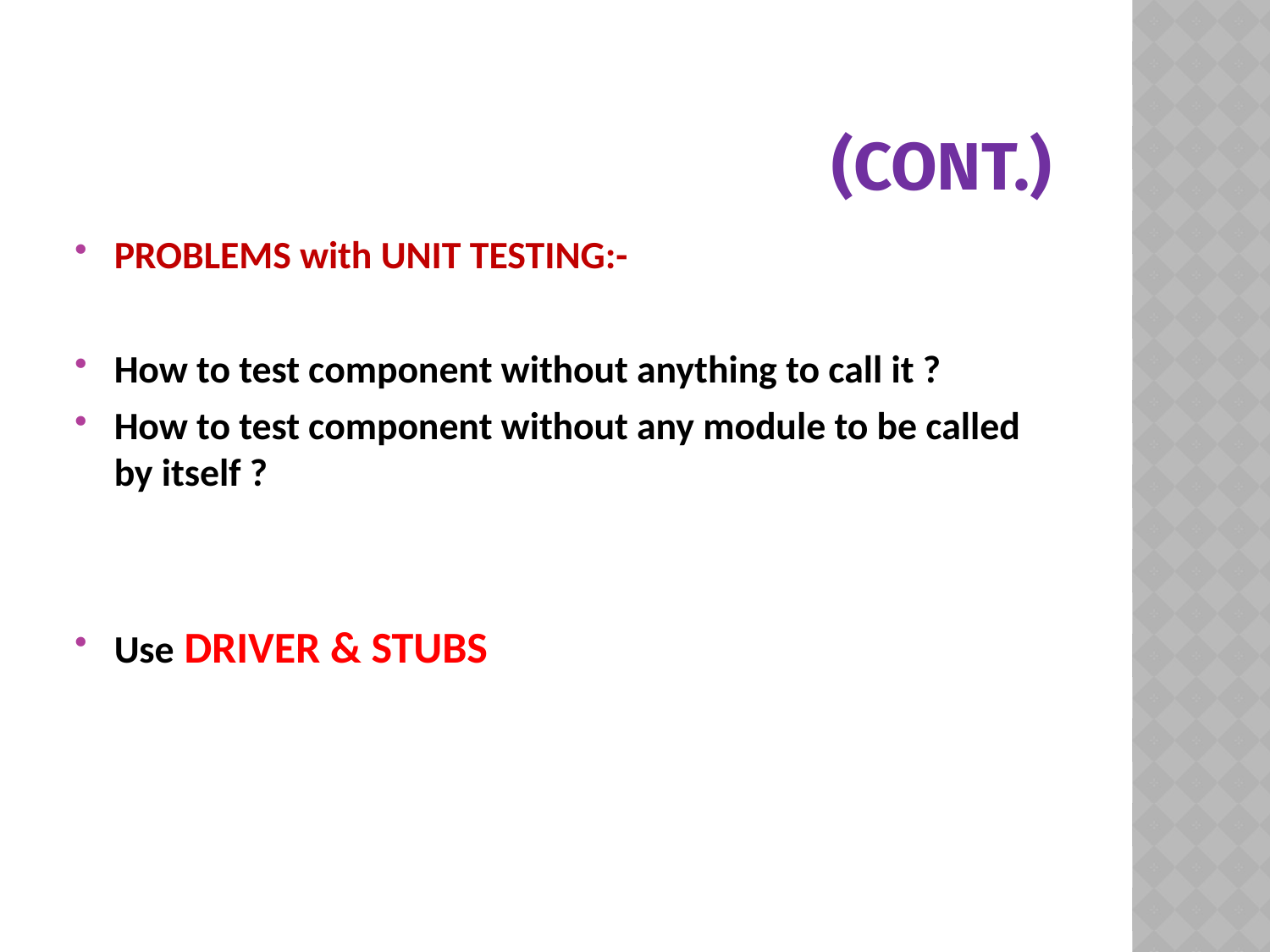

# (cont.)
PROBLEMS with UNIT TESTING:-

How to test component without anything to call it ?
How to test component without any module to be called by itself ?

Use DRIVER & STUBS